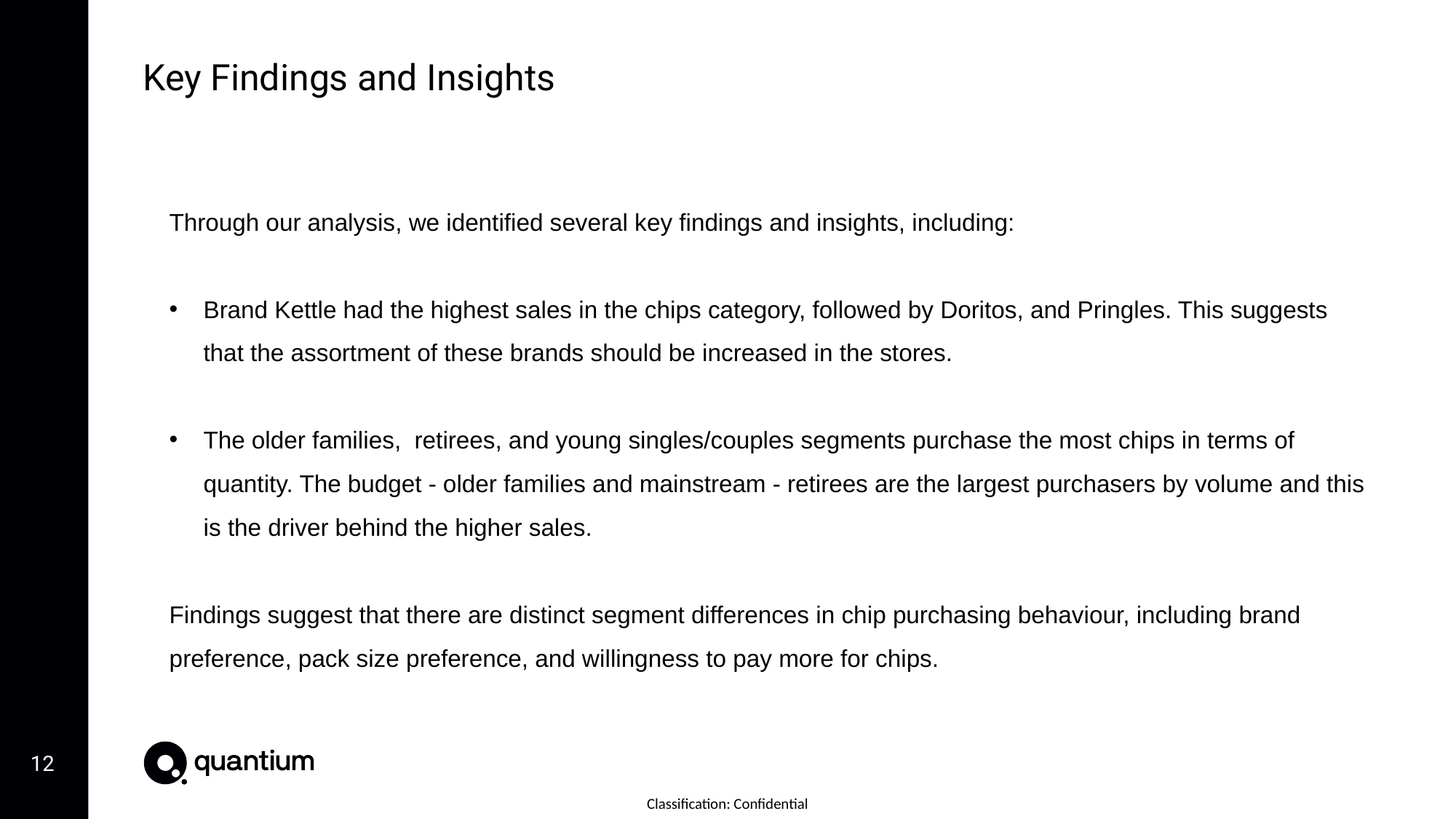

Key Findings and Insights
Through our analysis, we identified several key findings and insights, including:

Brand Kettle had the highest sales in the chips category, followed by Doritos, and Pringles. This suggests that the assortment of these brands should be increased in the stores.

The older families,  retirees, and young singles/couples segments purchase the most chips in terms of quantity. The budget - older families and mainstream - retirees are the largest purchasers by volume and this is the driver behind the higher sales.

Findings suggest that there are distinct segment differences in chip purchasing behaviour, including brand preference, pack size preference, and willingness to pay more for chips.